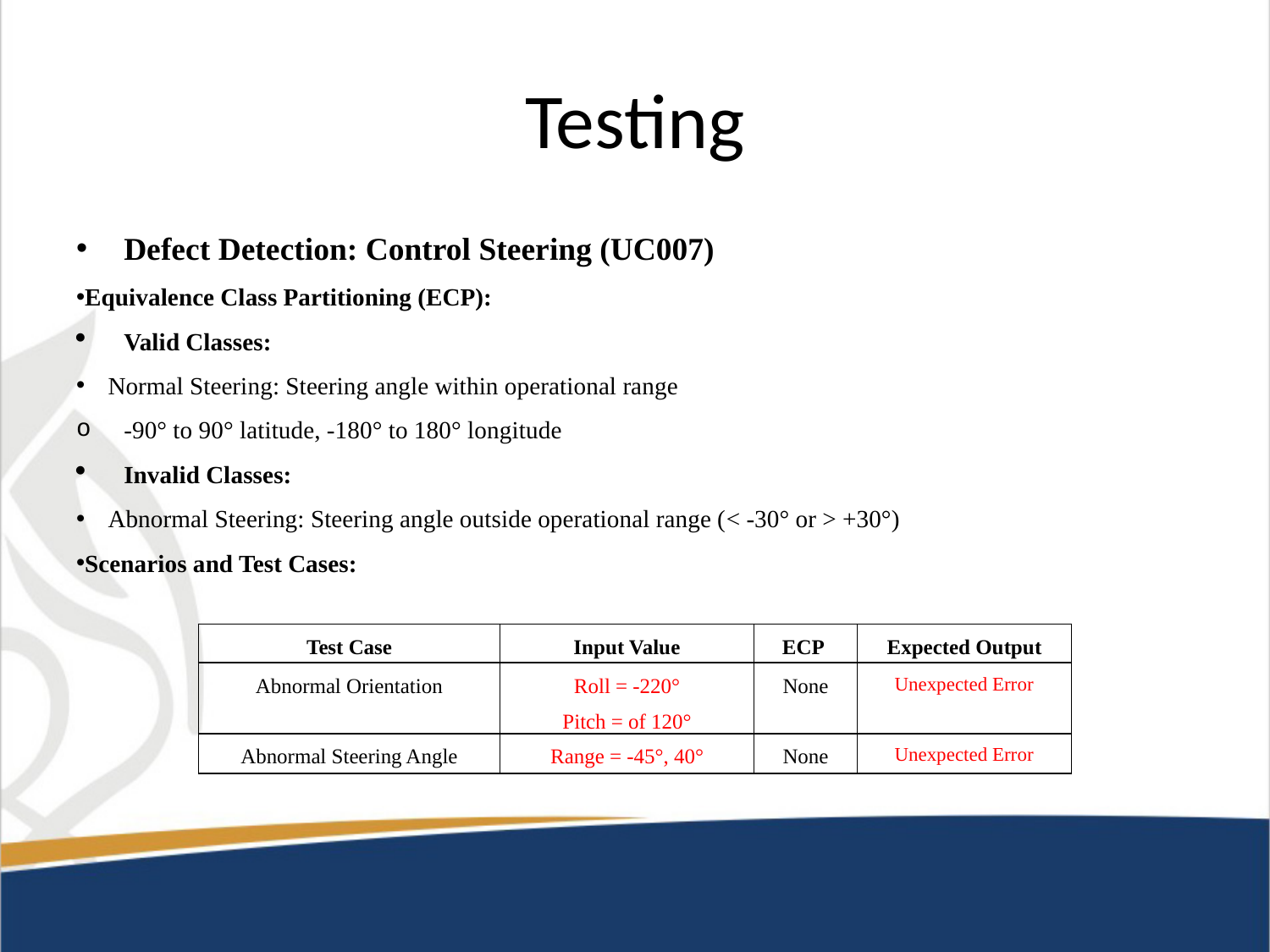

# Testing
Defect Detection: Control Steering (UC007)
Equivalence Class Partitioning (ECP):
Valid Classes:
Normal Steering: Steering angle within operational range
-90° to 90° latitude, -180° to 180° longitude
Invalid Classes:
Abnormal Steering: Steering angle outside operational range (< -30° or > +30°)
Scenarios and Test Cases:

| Test Case | Input Value | ECP | Expected Output |
| --- | --- | --- | --- |
| Abnormal Orientation | Roll = -220° Pitch = of 120° | None | Unexpected Error |
| Abnormal Steering Angle | Range = -45°, 40° | None | Unexpected Error |